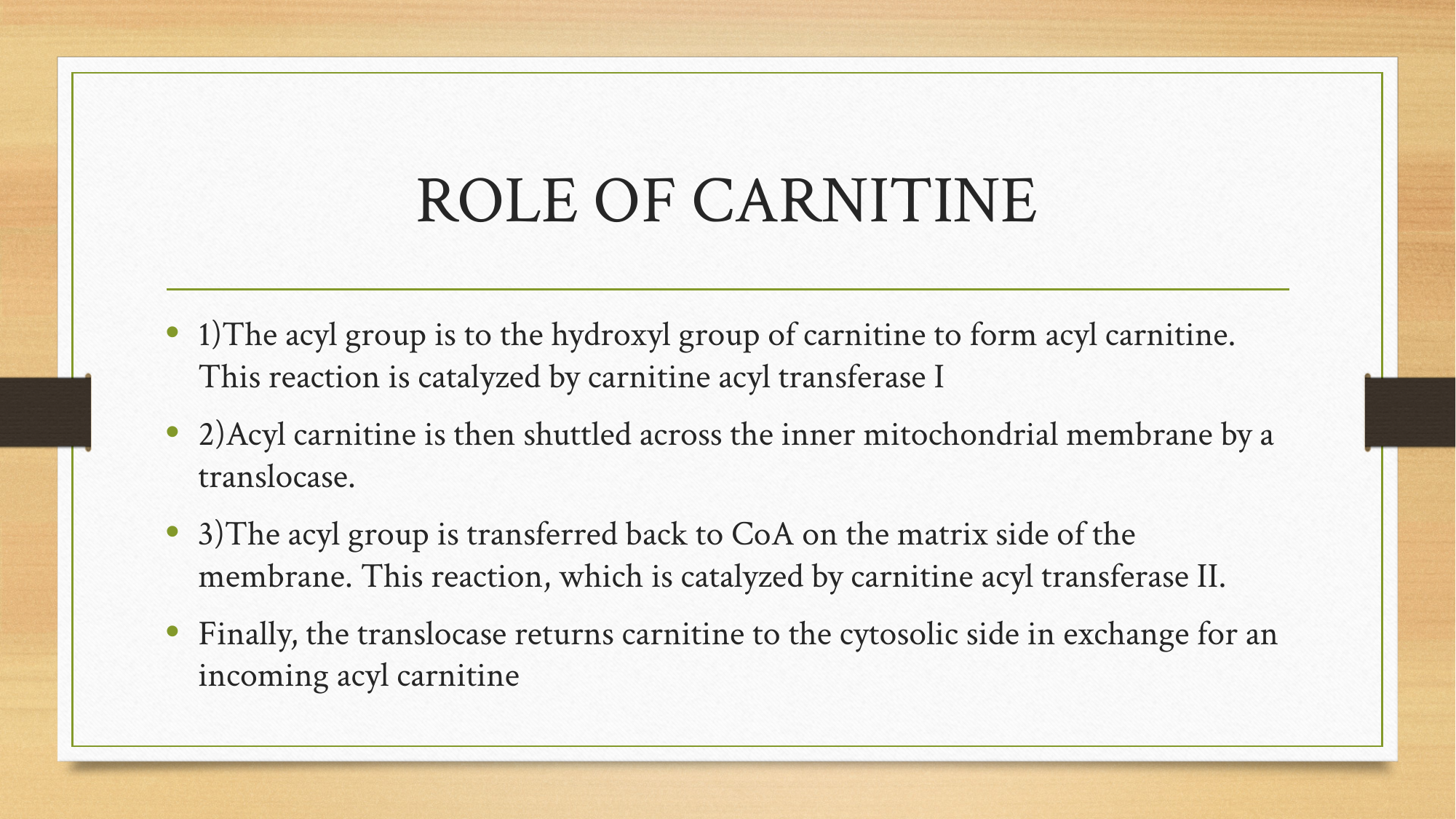

# ROLE OF CARNITINE
1)The acyl group is to the hydroxyl group of carnitine to form acyl carnitine. This reaction is catalyzed by carnitine acyl transferase I
2)Acyl carnitine is then shuttled across the inner mitochondrial membrane by a translocase.
3)The acyl group is transferred back to CoA on the matrix side of the membrane. This reaction, which is catalyzed by carnitine acyl transferase II.
Finally, the translocase returns carnitine to the cytosolic side in exchange for an incoming acyl carnitine